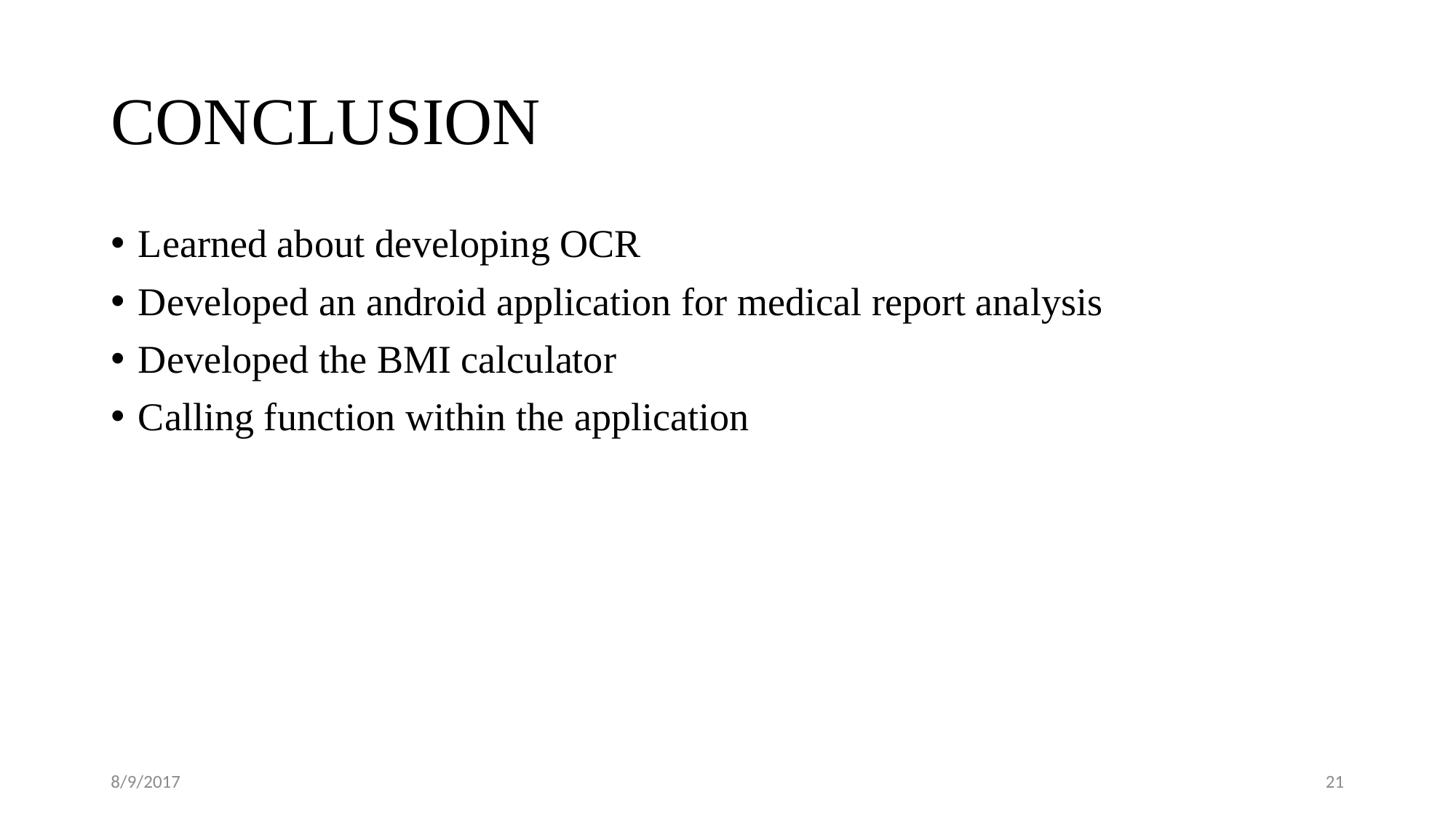

# CONCLUSION
Learned about developing OCR
Developed an android application for medical report analysis
Developed the BMI calculator
Calling function within the application

8/9/2017
21